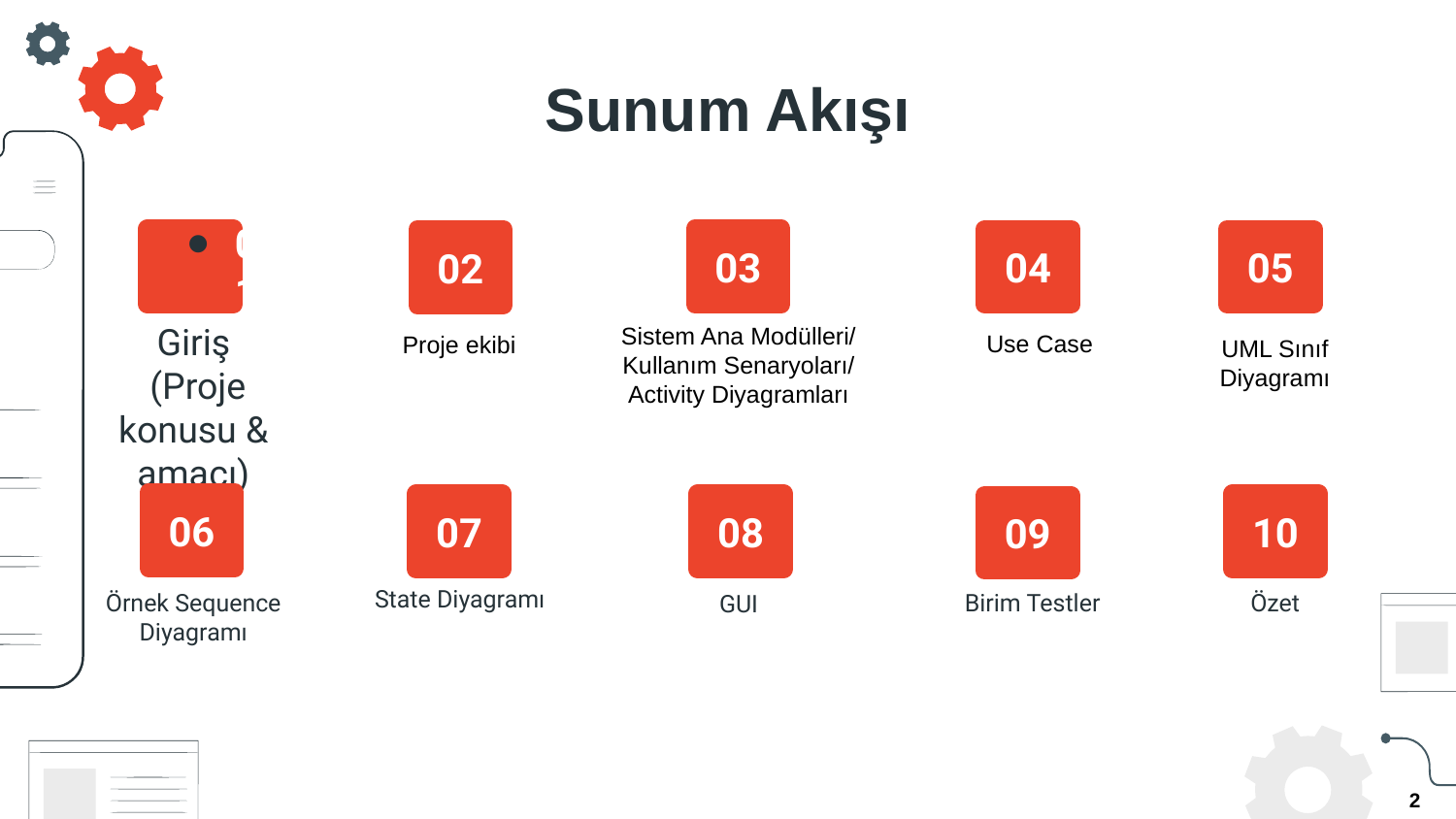

# Sunum Akışı
01
03
04
05
02
Giriş
 (Proje konusu & amacı)
Sistem Ana Modülleri/
Kullanım Senaryoları/
Activity Diyagramları
UML Sınıf Diyagramı
Use Case
Proje ekibi
06
07
08
10
09
State Diyagramı
Birim Testler
Örnek Sequence
Diyagramı
Özet
GUI
2